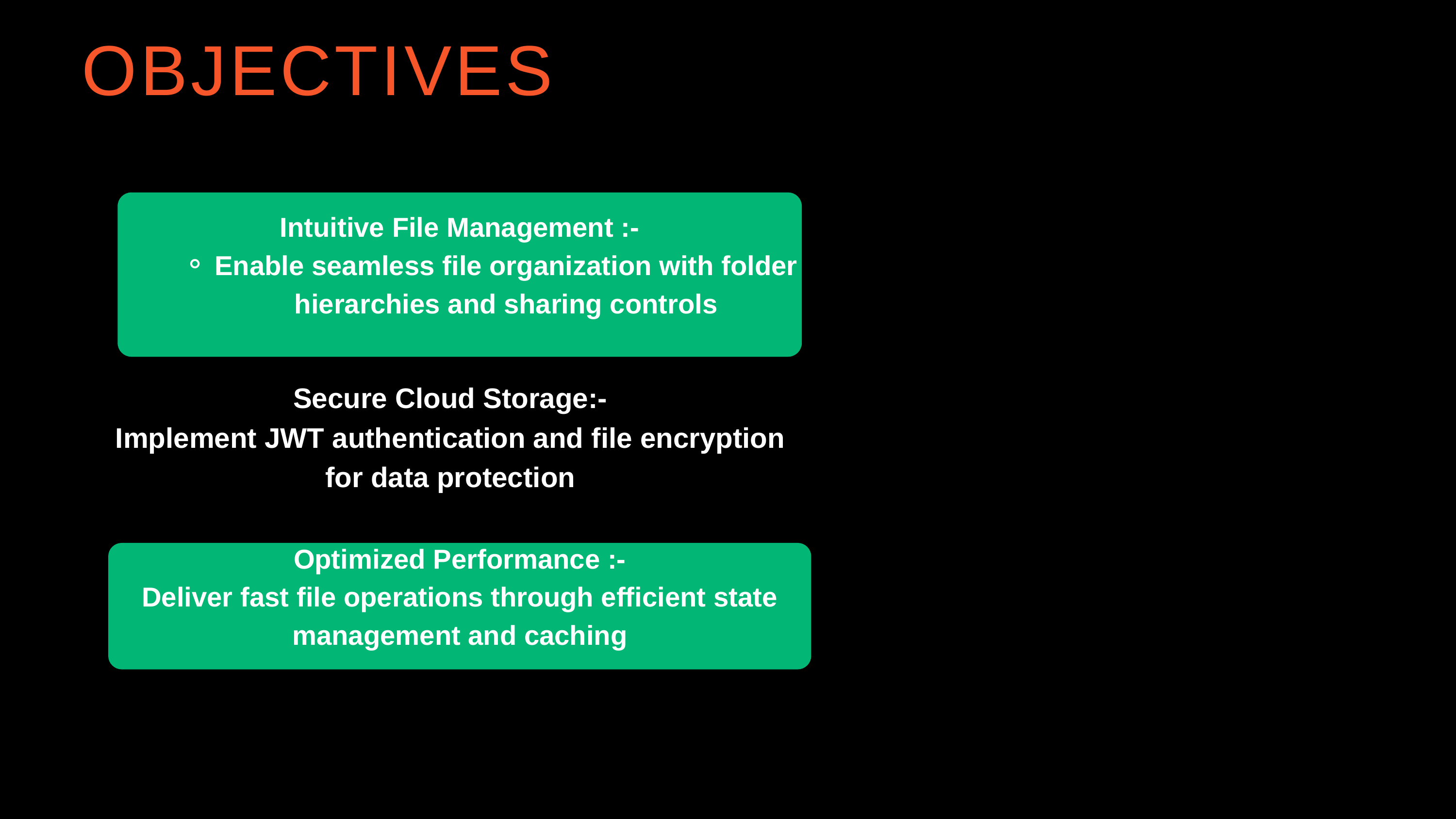

OBJECTIVES

Intuitive File Management :-
Enable seamless file organization with folder hierarchies and sharing controls

Secure Cloud Storage:-
Implement JWT authentication and file encryption for data protection

Optimized Performance :-
Deliver fast file operations through efficient state management and caching